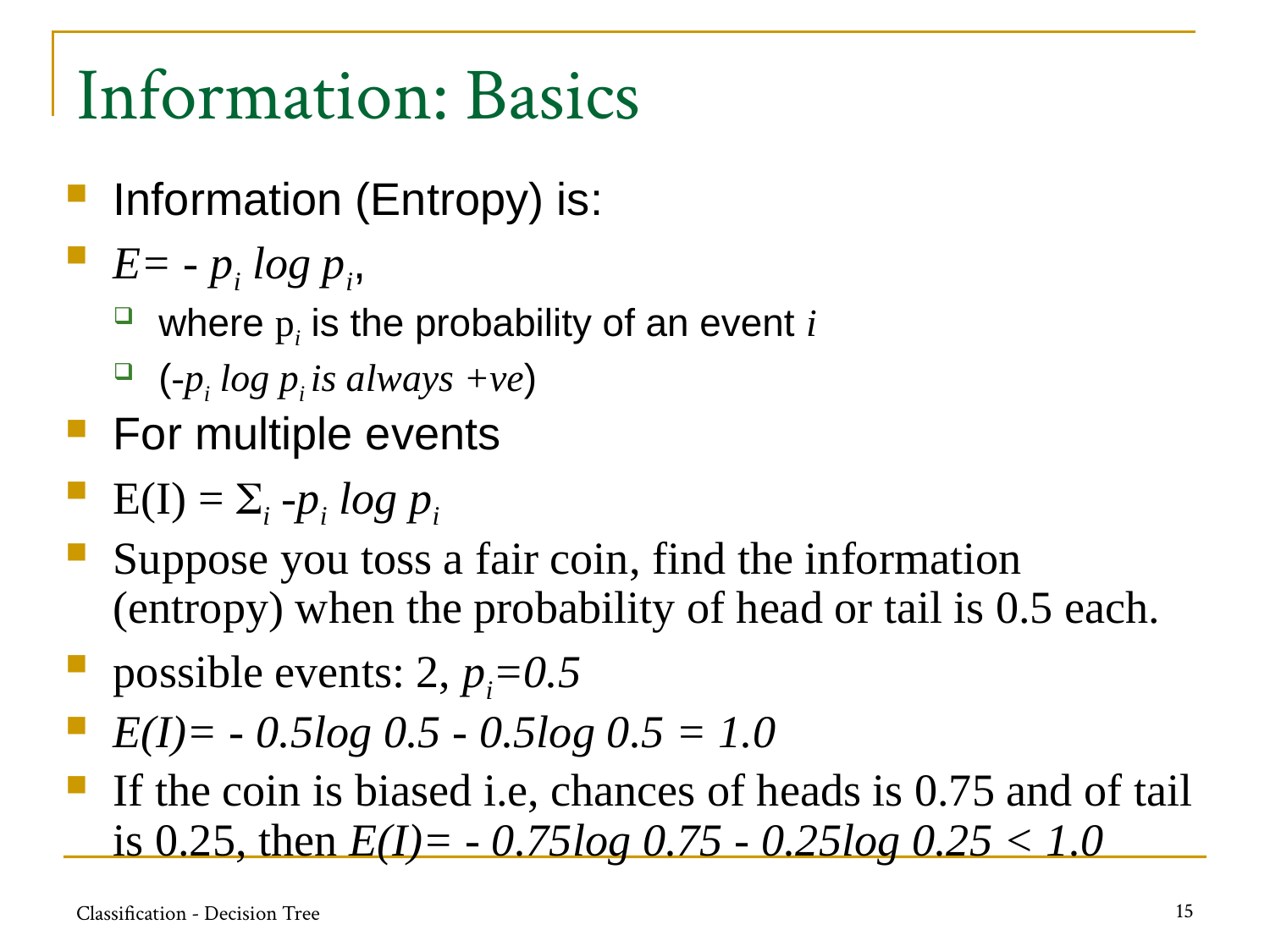

# Information: Basics
Information (Entropy) is:
E= - pi log pi,
where pi is the probability of an event i
(-pi log pi is always +ve)
For multiple events
E(I) = Σi -pi log pi
Suppose you toss a fair coin, find the information (entropy) when the probability of head or tail is 0.5 each.
possible events: 2, pi=0.5
E(I)= - 0.5log 0.5 - 0.5log 0.5 = 1.0
If the coin is biased i.e, chances of heads is 0.75 and of tail is 0.25, then E(I)= - 0.75log 0.75 - 0.25log 0.25 < 1.0

15
Classification - Decision Tree